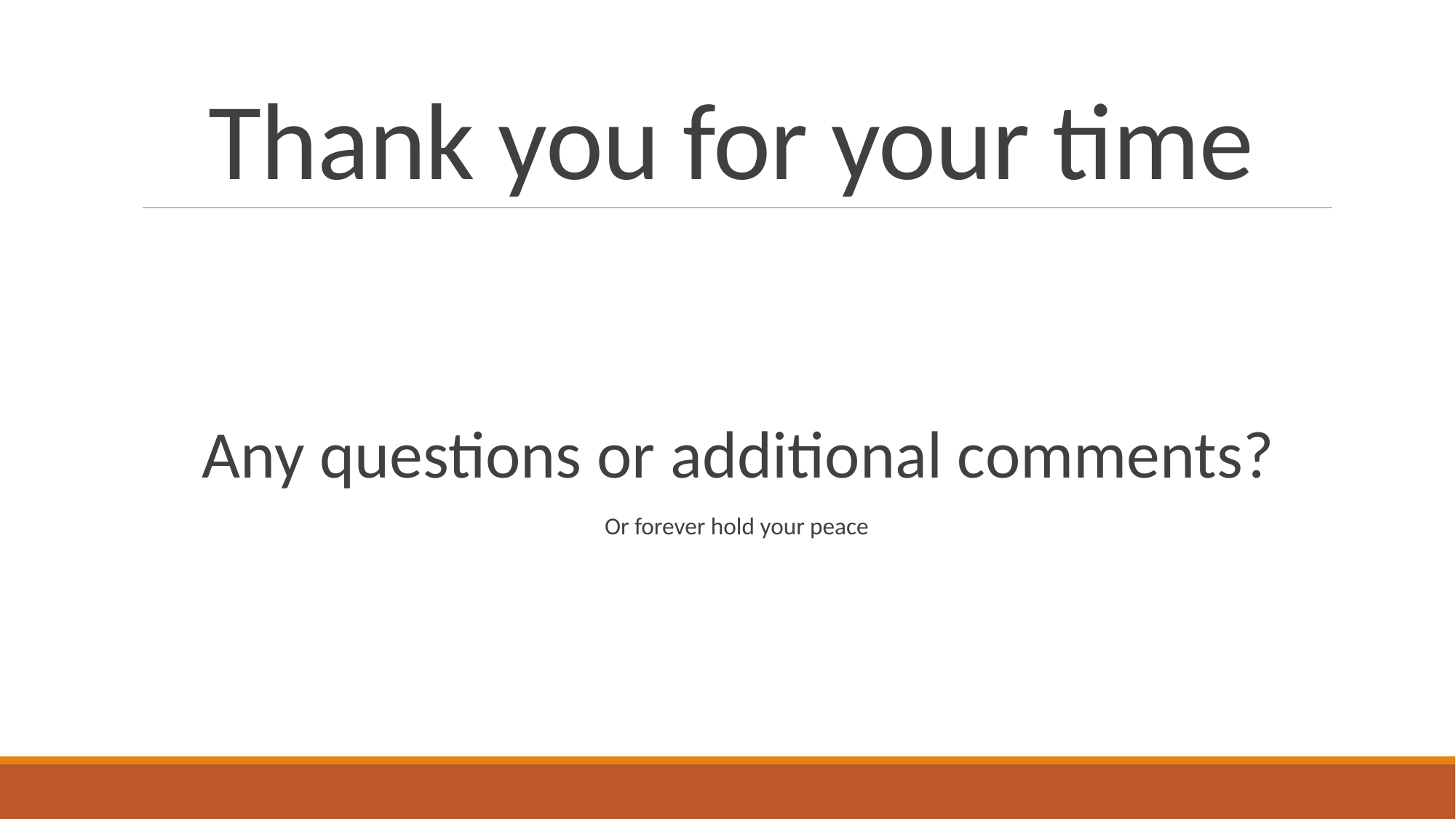

# Thank you for your time

Any questions or additional comments?
Or forever hold your peace